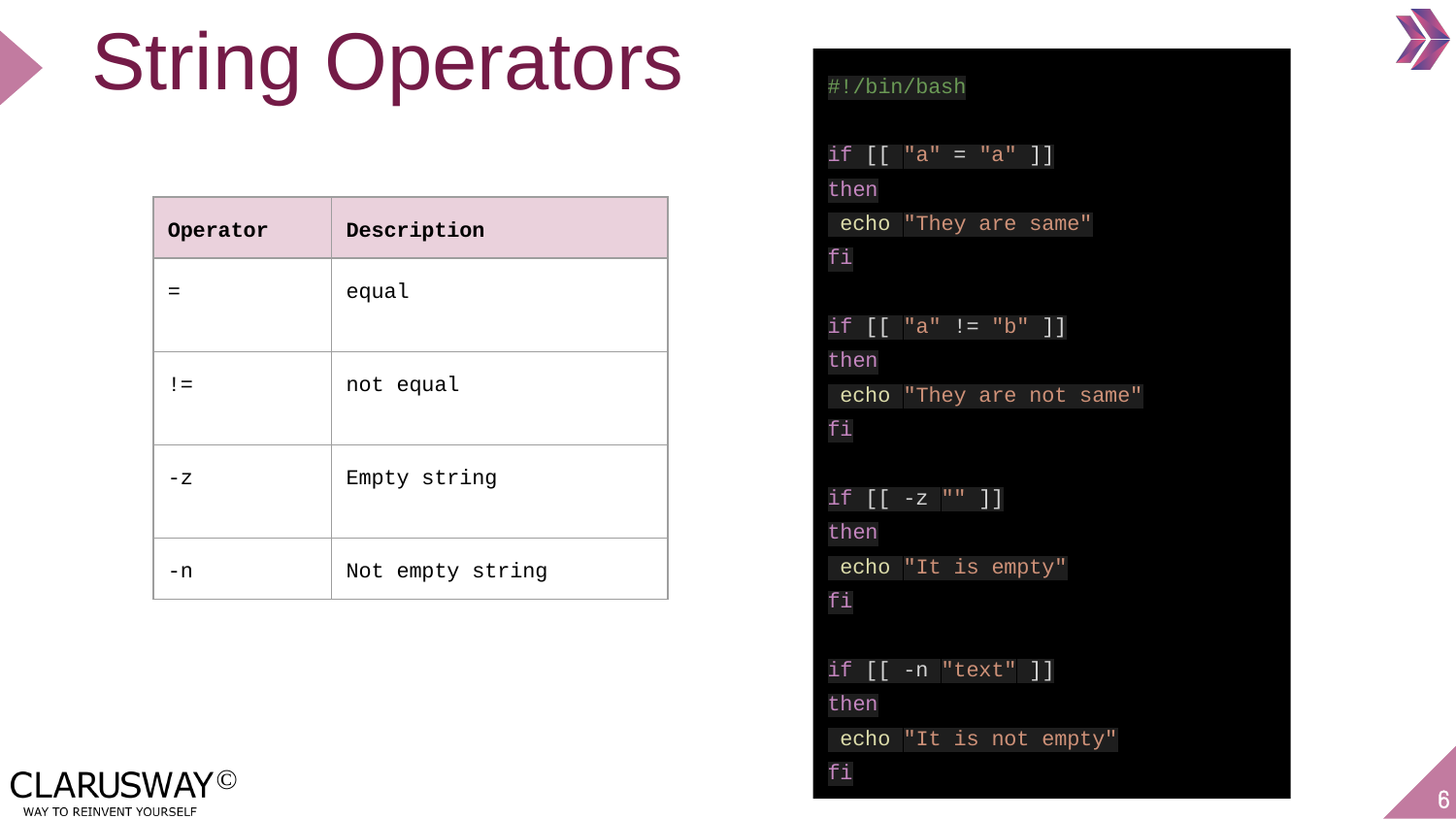

String Operators
#!/bin/bash

if [[ "a" = "a" ]]
then
 echo "They are same"
fi

if [[ "a" != "b" ]]
then
 echo "They are not same"
fi

if [[ -z "" ]]
then
 echo "It is empty"
fi

if [[ -n "text" ]]
then
 echo "It is not empty"
fi
| Operator | Description |
| --- | --- |
| = | equal |
| != | not equal |
| -z | Empty string |
| -n | Not empty string |
6